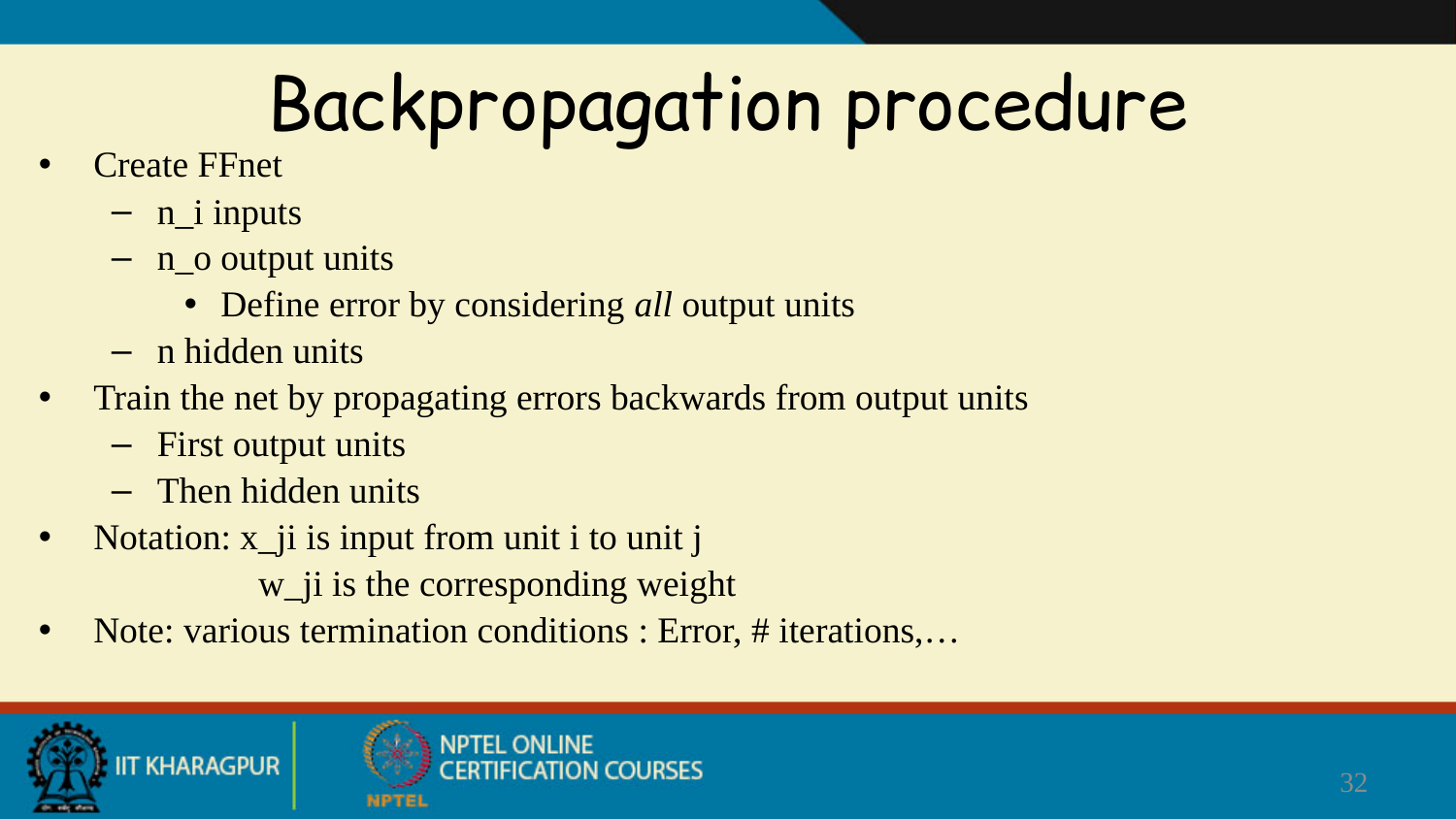

# Backpropagation procedure
Create FFnet
n_i inputs
n_o output units
Define error by considering all output units
n hidden units
Train the net by propagating errors backwards from output units
First output units
Then hidden units
Notation: x_ji is input from unit i to unit j
        w_ji is the corresponding weight
Note: various termination conditions : Error, # iterations,…
32